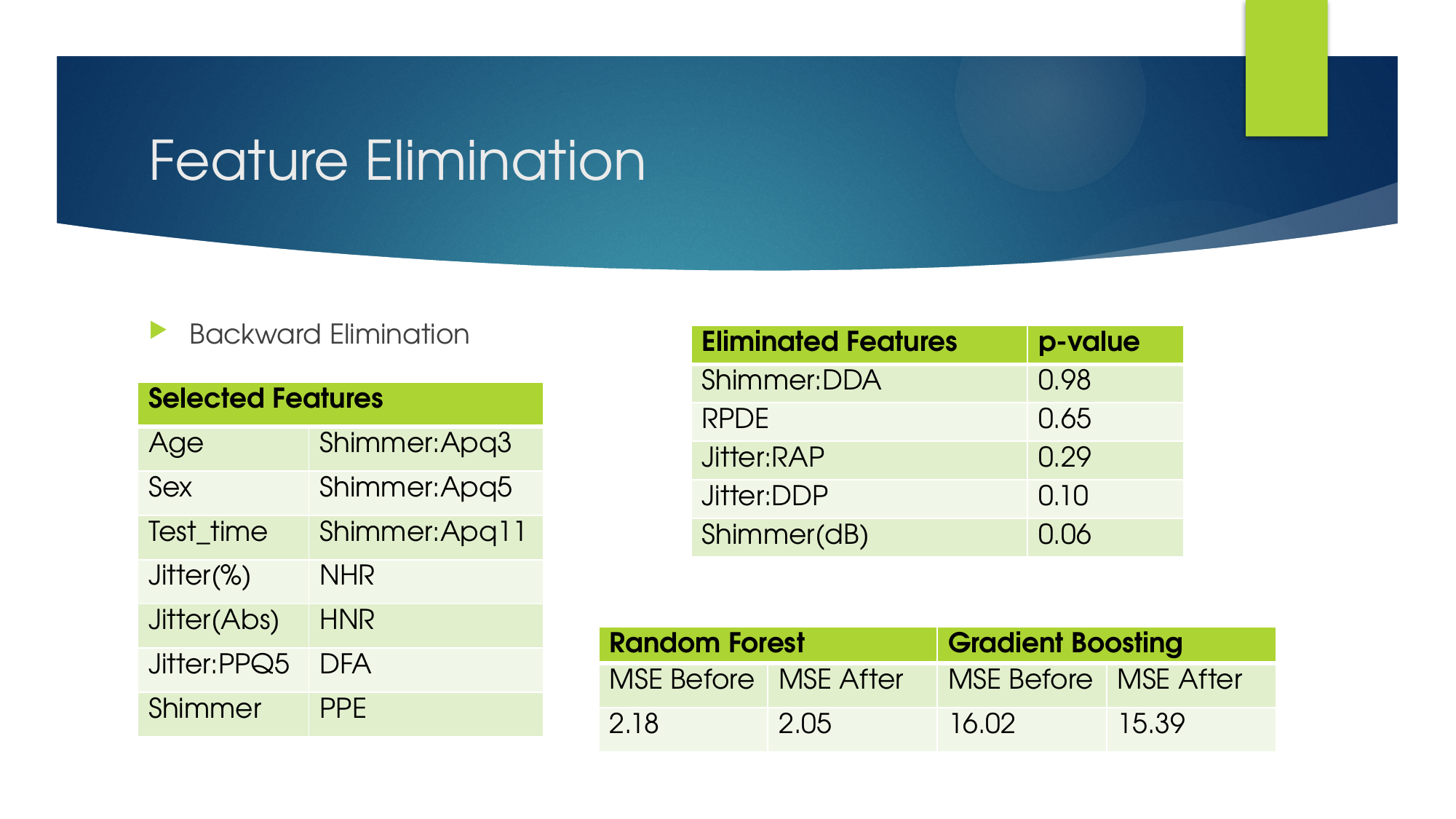

# Feature Elimination
Backward Elimination

| Eliminated Features | p-value |
| --- | --- |
| Shimmer:DDA | 0.98 |
| RPDE | 0.65 |
| Jitter:RAP | 0.29 |
| Jitter:DDP | 0.10 |
| Shimmer(dB) | 0.06 |
| Selected Features |  |
| --- | --- |
| Age | Shimmer:Apq3 |
| Sex | Shimmer:Apq5 |
| Test\_time | Shimmer:Apq11 |
| Jitter(%) | NHR |
| Jitter(Abs) | HNR |
| Jitter:PPQ5 | DFA |
| Shimmer | PPE |
| Random Forest |  | Gradient Boosting |  |
| --- | --- | --- | --- |
| MSE Before | MSE After | MSE Before | MSE After |
| 2.18 | 2.05 | 16.02 | 15.39 |